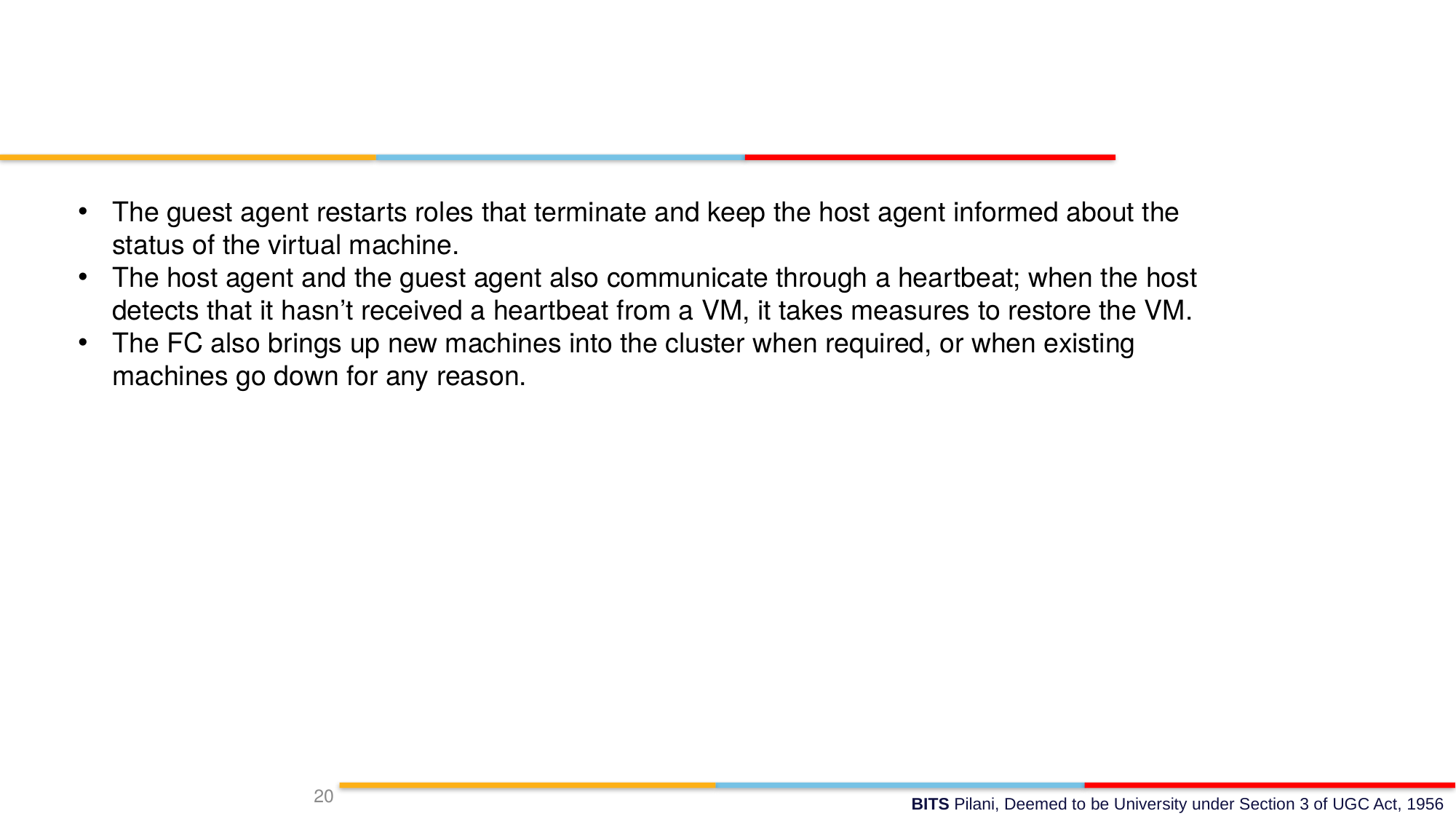

The guest agent restarts roles that terminate and keep the host agent informed about the status of the virtual machine.
The host agent and the guest agent also communicate through a heartbeat; when the host detects that it hasn’t received a heartbeat from a VM, it takes measures to restore the VM.
The FC also brings up new machines into the cluster when required, or when existing machines go down for any reason.
20